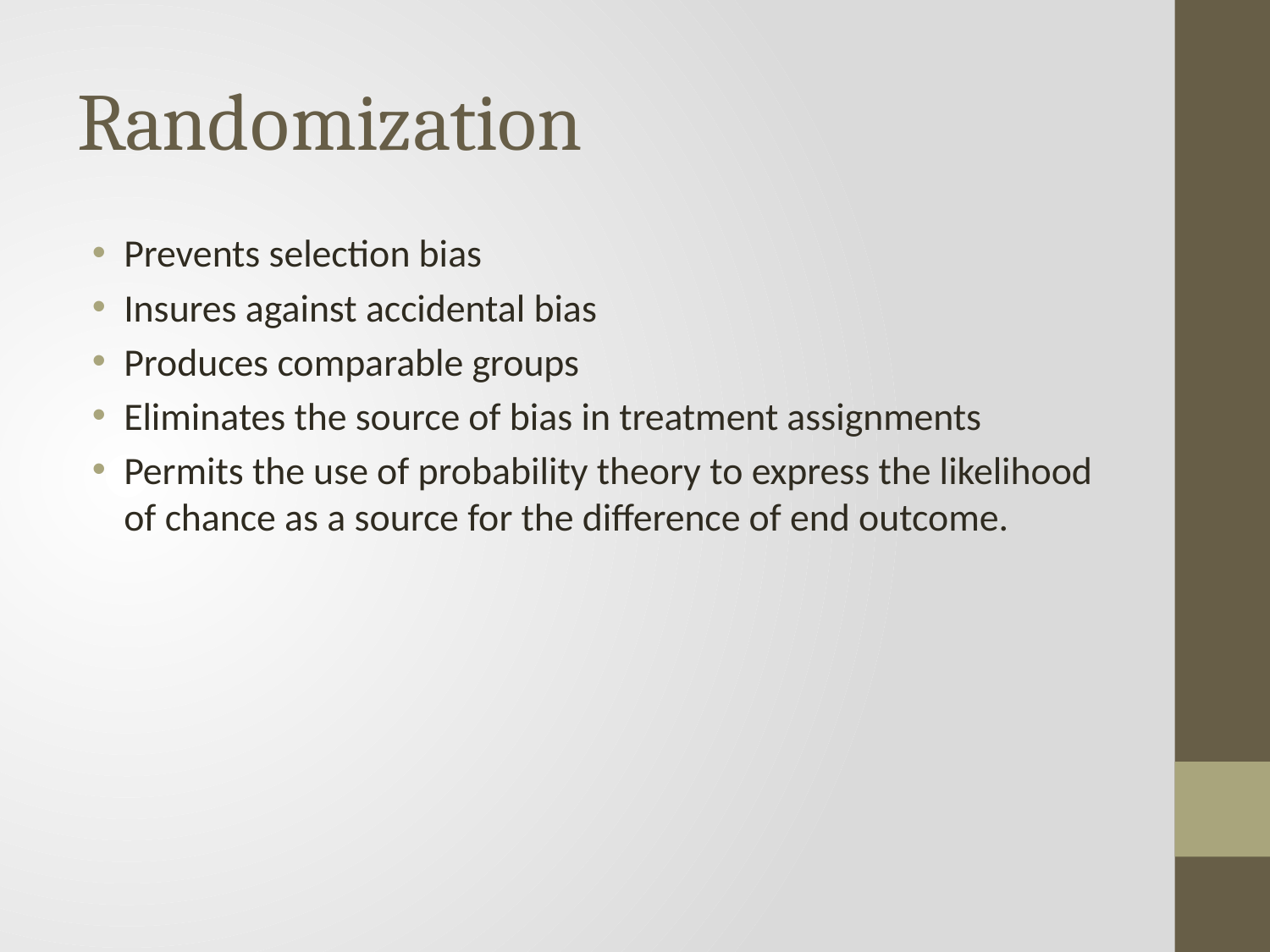

# Randomization
Prevents selection bias
Insures against accidental bias
Produces comparable groups
Eliminates the source of bias in treatment assignments
Permits the use of probability theory to express the likelihood of chance as a source for the difference of end outcome.